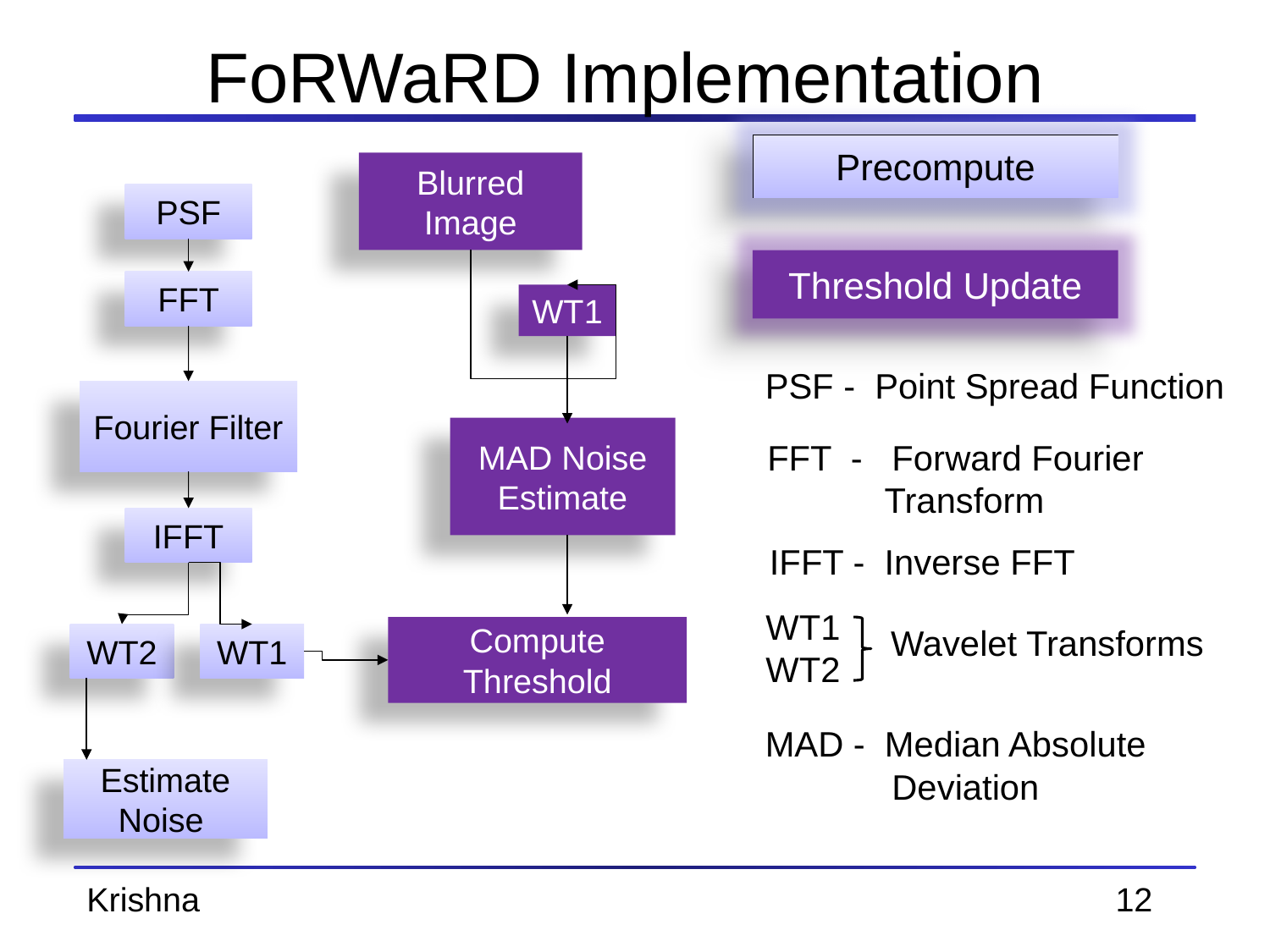

# FoRWaRD Implementation
Precompute
Blurred Image
PSF
Threshold Update
FFT
WT1
PSF -  Point Spread Function
Fourier Filter
MAD Noise Estimate
   FFT  -   Forward Fourier
	  Transform
IFFT
 IFFT -  Inverse FFT
WT1
WT2
Wavelet Transforms

Compute Threshold

WT1
WT2
MAD -  Median Absolute
             Deviation

Estimate Noise